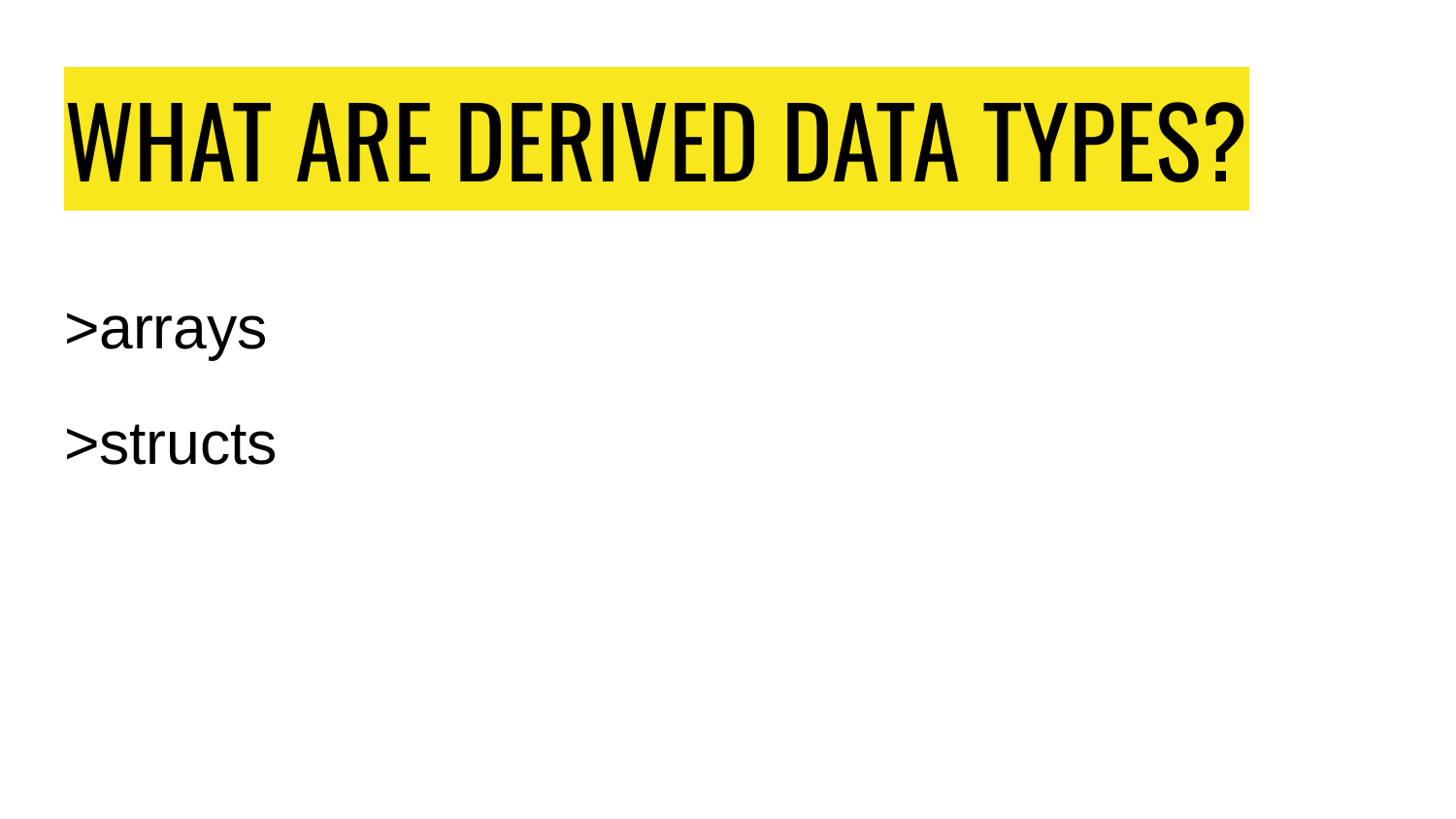

# WHAT ARE DERIVED DATA TYPES?
>arrays
>structs